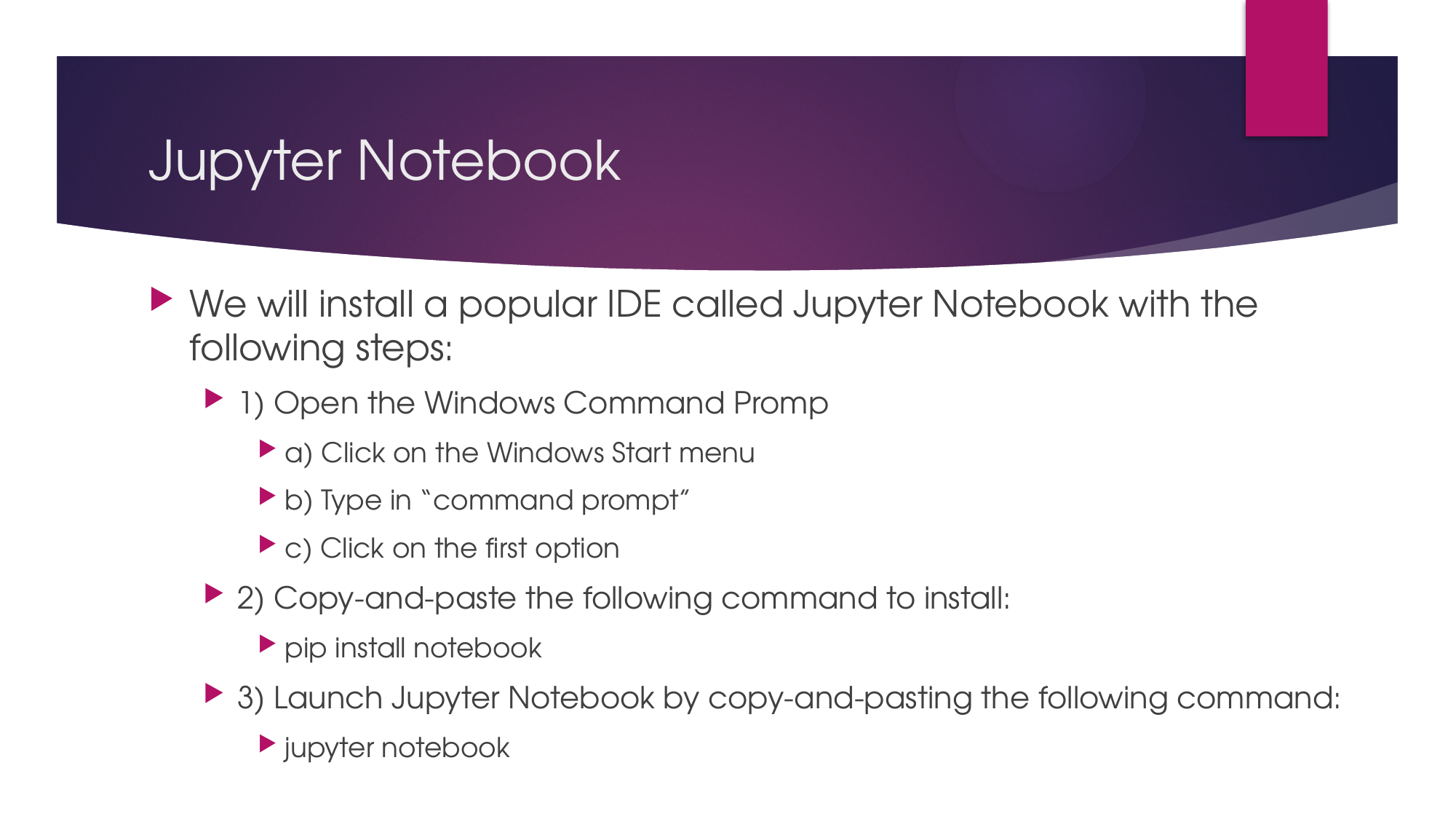

# Jupyter Notebook
We will install a popular IDE called Jupyter Notebook with the following steps:
1) Open the Windows Command Promp
a) Click on the Windows Start menu
b) Type in “command prompt”
c) Click on the first option
2) Copy-and-paste the following command to install:
pip install notebook
3) Launch Jupyter Notebook by copy-and-pasting the following command:
jupyter notebook